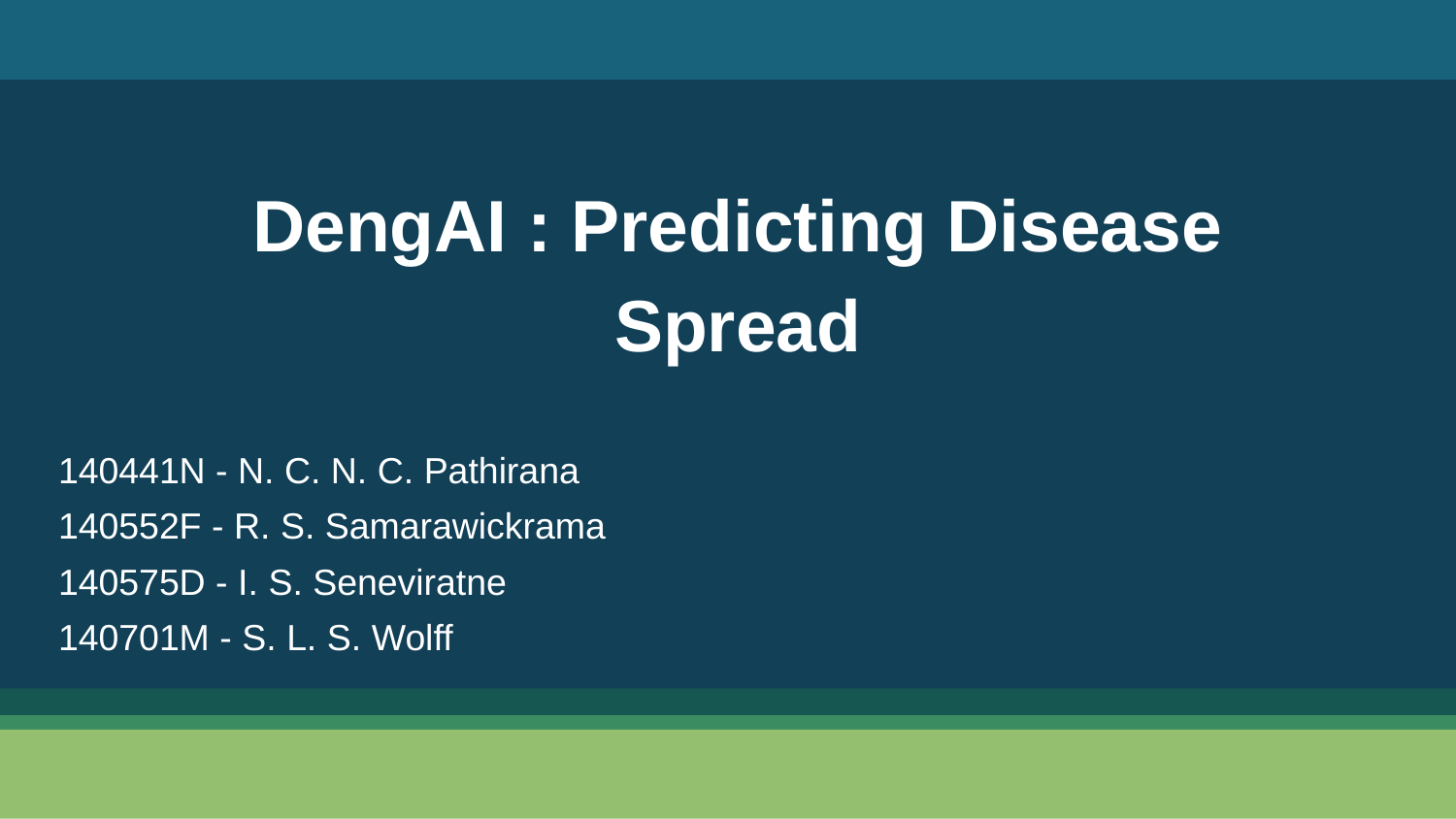

# DengAI : Predicting Disease Spread
140441N - N. C. N. C. Pathirana
140552F - R. S. Samarawickrama
140575D - I. S. Seneviratne
140701M - S. L. S. Wolff